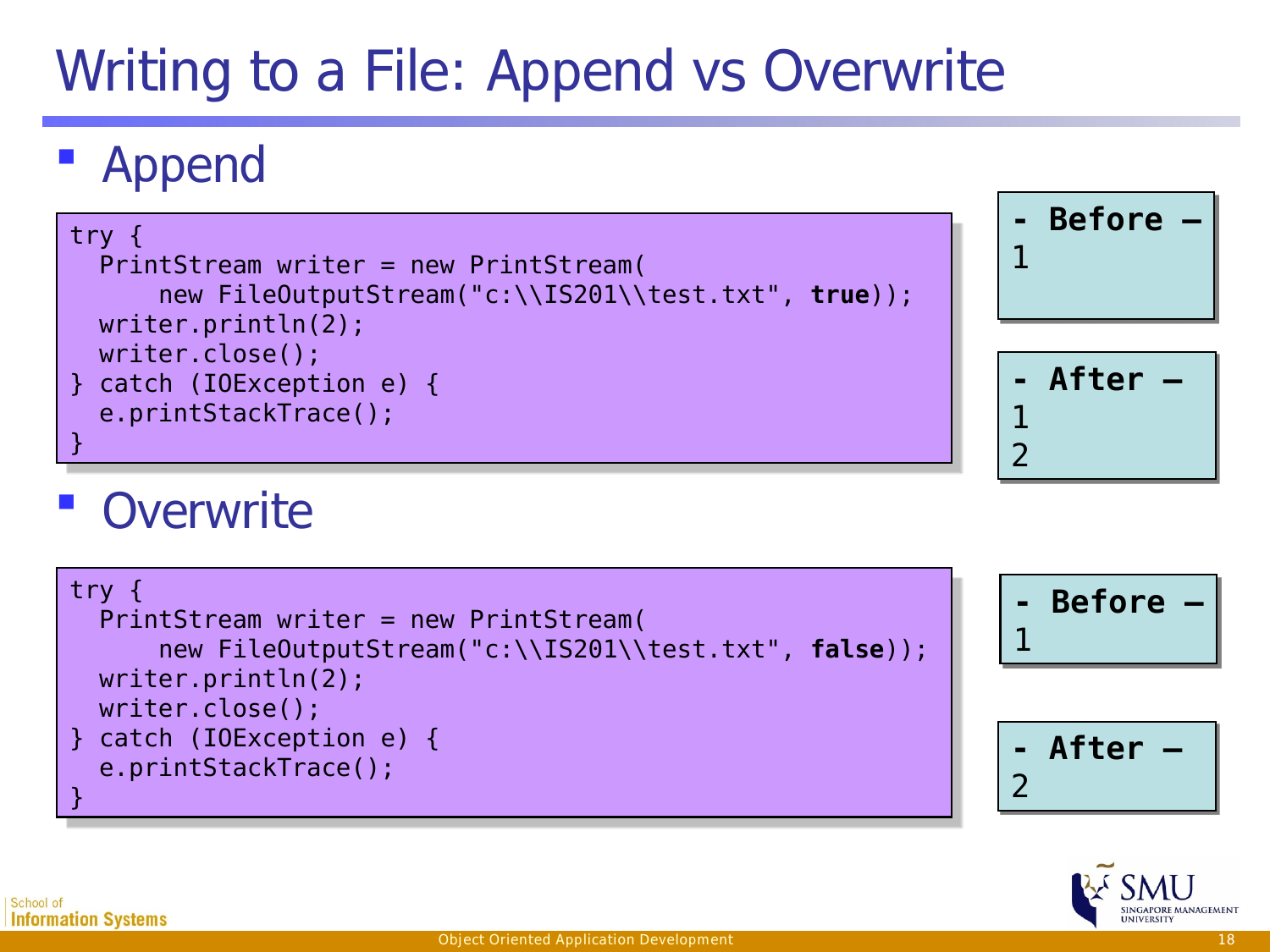

# Writing to a File: Append vs Overwrite
Append

Overwrite
- Before –
1

try {
  PrintStream writer = new PrintStream(
      new FileOutputStream("c:\\IS201\\test.txt", true));
  writer.println(2);
  writer.close();
} catch (IOException e) {
  e.printStackTrace();
}
- After –
1
2
try {
  PrintStream writer = new PrintStream(
      new FileOutputStream("c:\\IS201\\test.txt", false));
  writer.println(2);
  writer.close();
} catch (IOException e) {
  e.printStackTrace();
}
- Before –
1
- After –
2

                        18
Object Oriented Application Development